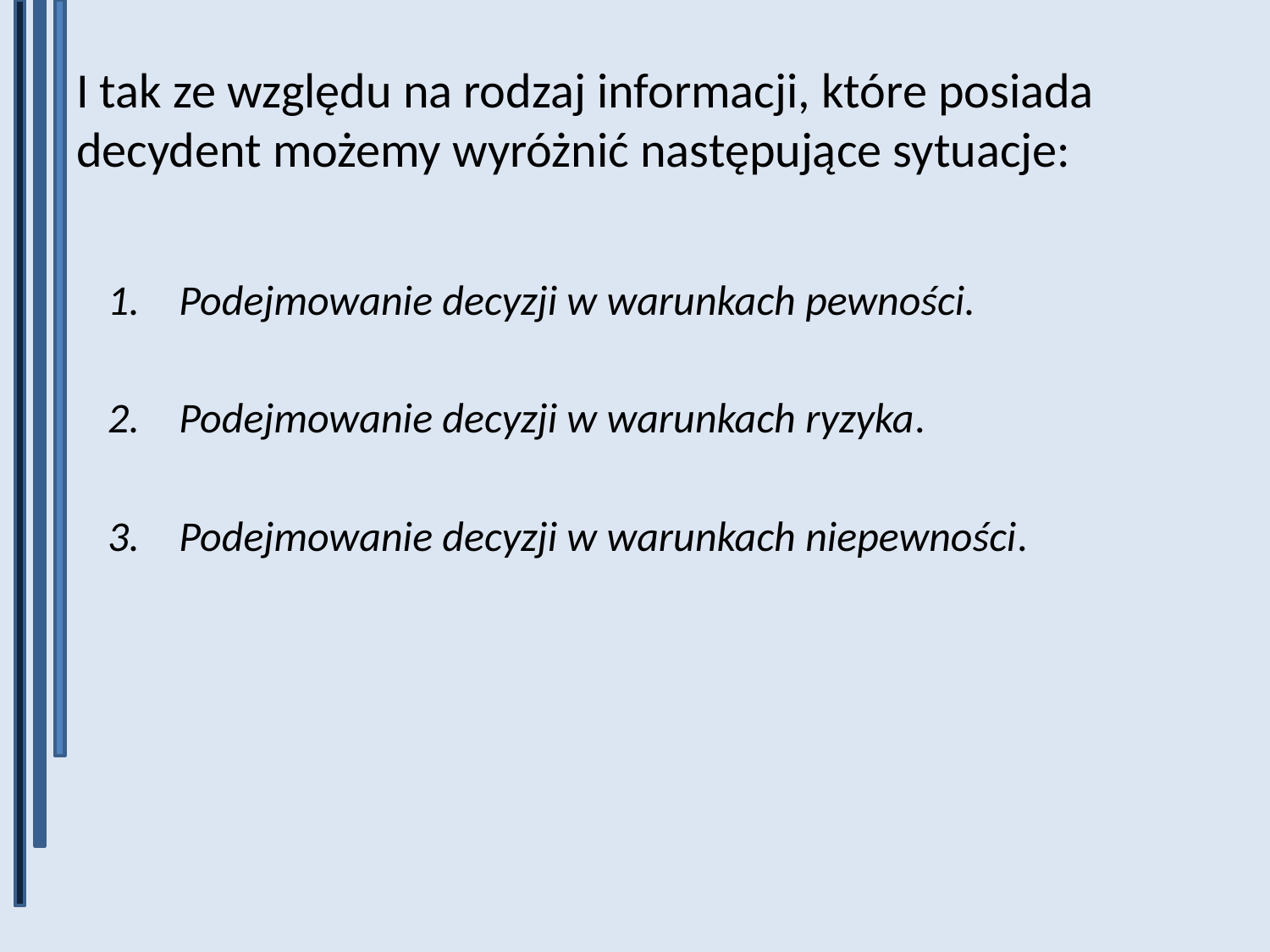

# I tak ze względu na rodzaj informacji, które posiada decydent możemy wyróżnić następujące sytuacje:
Podejmowanie decyzji w warunkach pewności.

Podejmowanie decyzji w warunkach ryzyka.

Podejmowanie decyzji w warunkach niepewności.